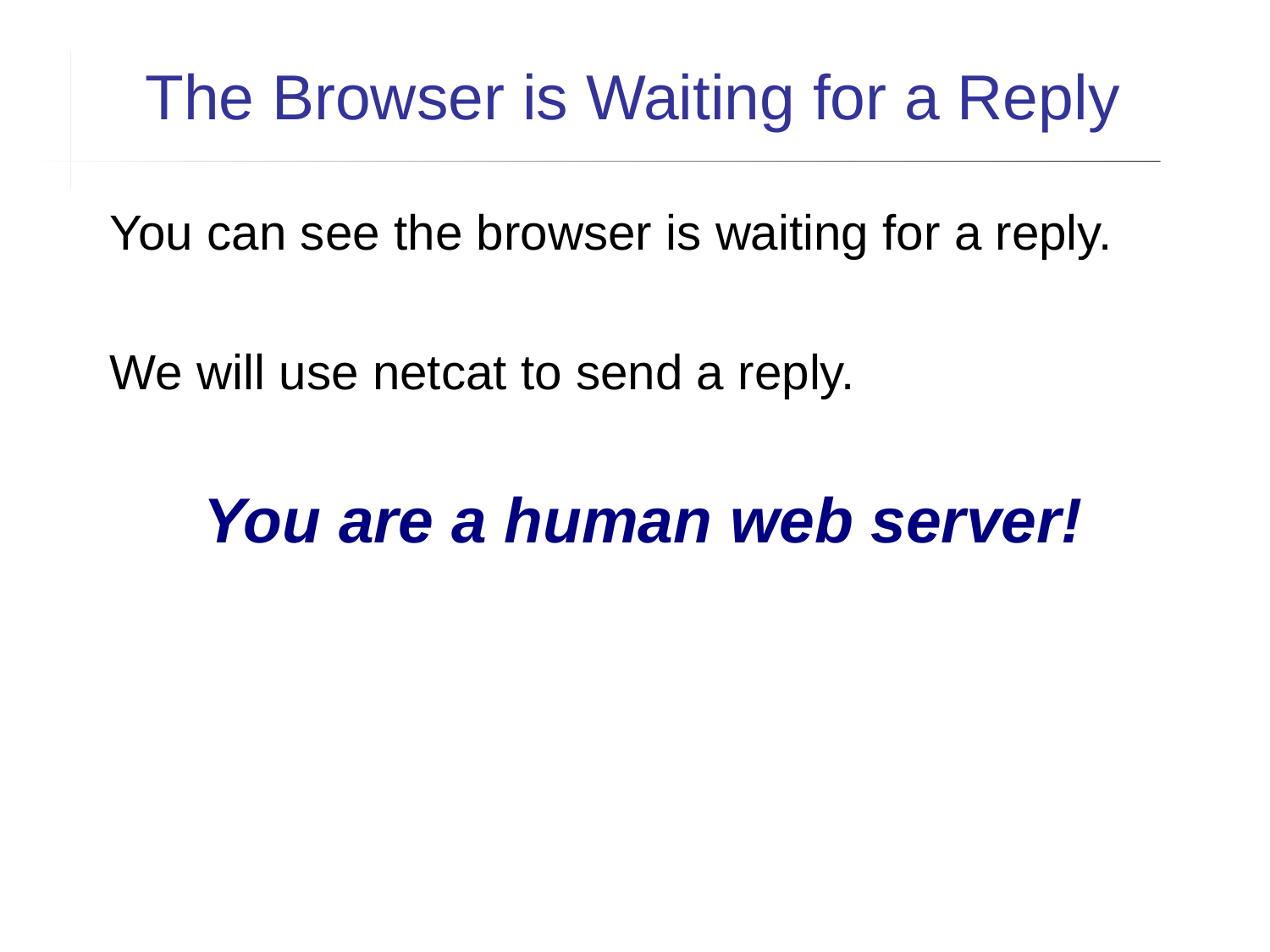

The Browser is Waiting for a Reply
You can see the browser is waiting for a reply.

We will use netcat to send a reply.

You are a human web server!